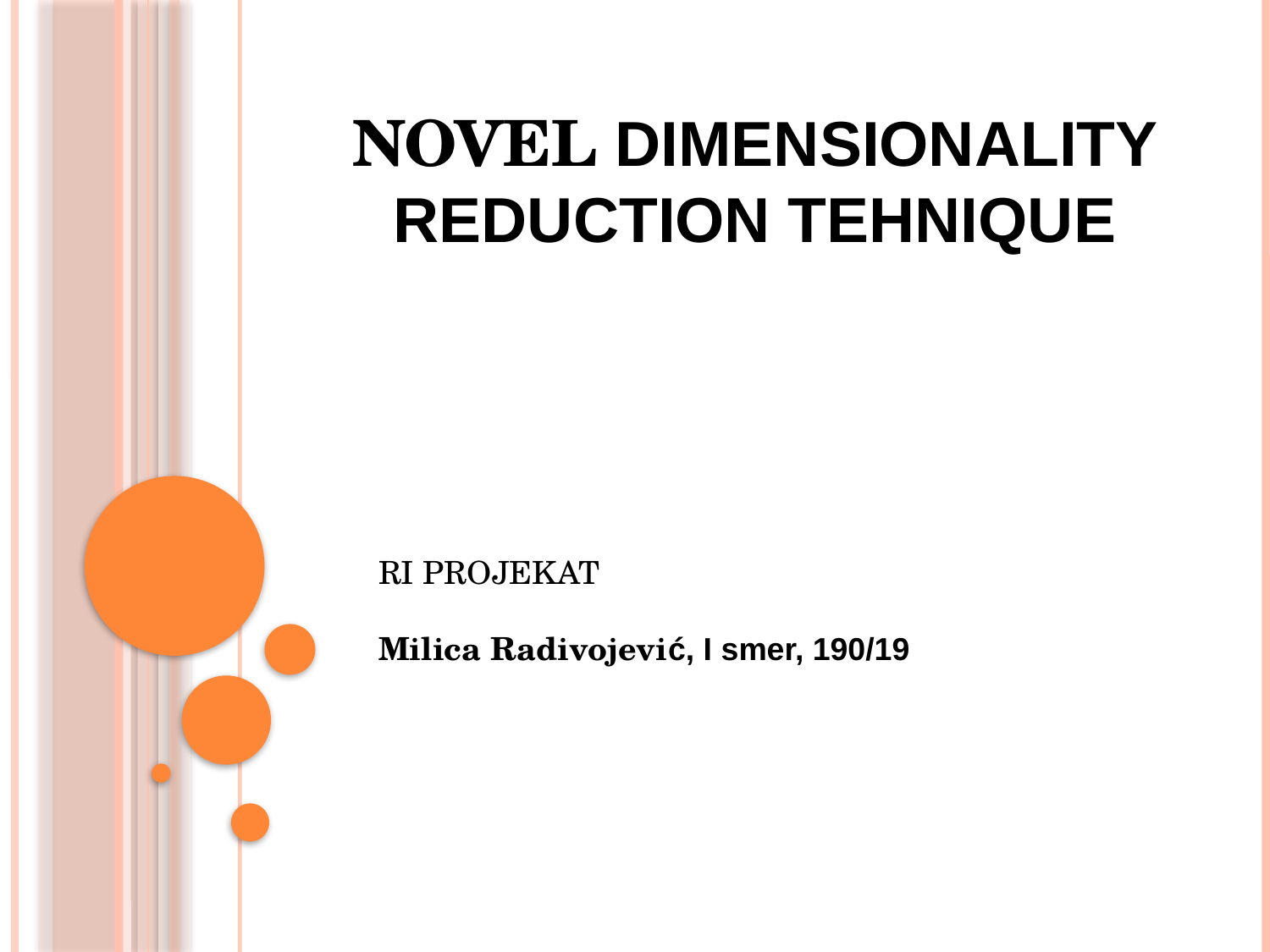

NOVEL DIMENSIONALITY REDUCTION TEHNIQUE
RI PROJEKAT

Milica Radivojević, I smer, 190/19